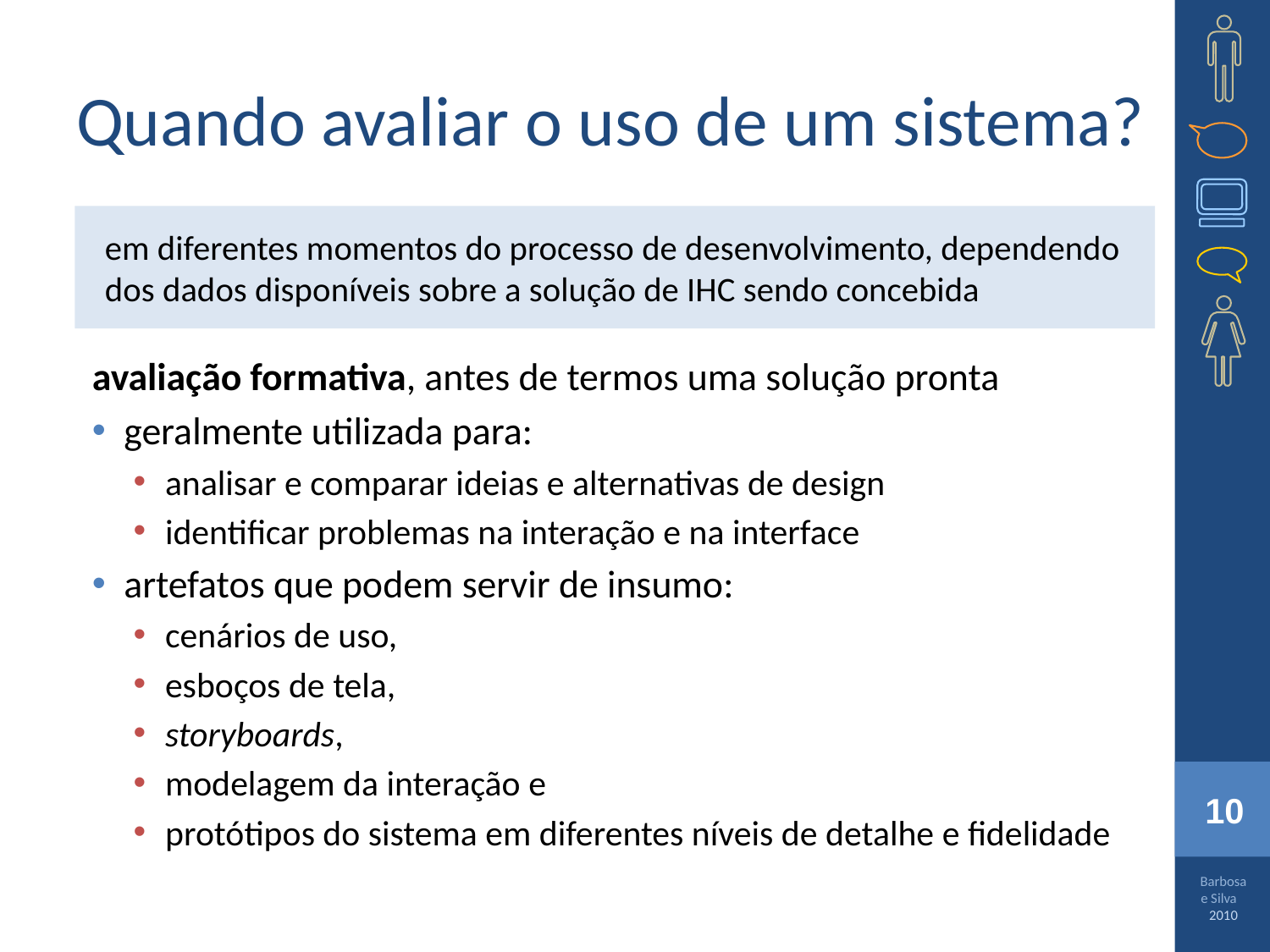

# Quando avaliar o uso de um sistema?
em diferentes momentos do processo de desenvolvimento, dependendo dos dados disponíveis sobre a solução de IHC sendo concebida

avaliação formativa, antes de termos uma solução pronta
geralmente utilizada para:
analisar e comparar ideias e alternativas de design
identificar problemas na interação e na interface
artefatos que podem servir de insumo:
cenários de uso,
esboços de tela,
storyboards,
modelagem da interação e
protótipos do sistema em diferentes níveis de detalhe e fidelidade